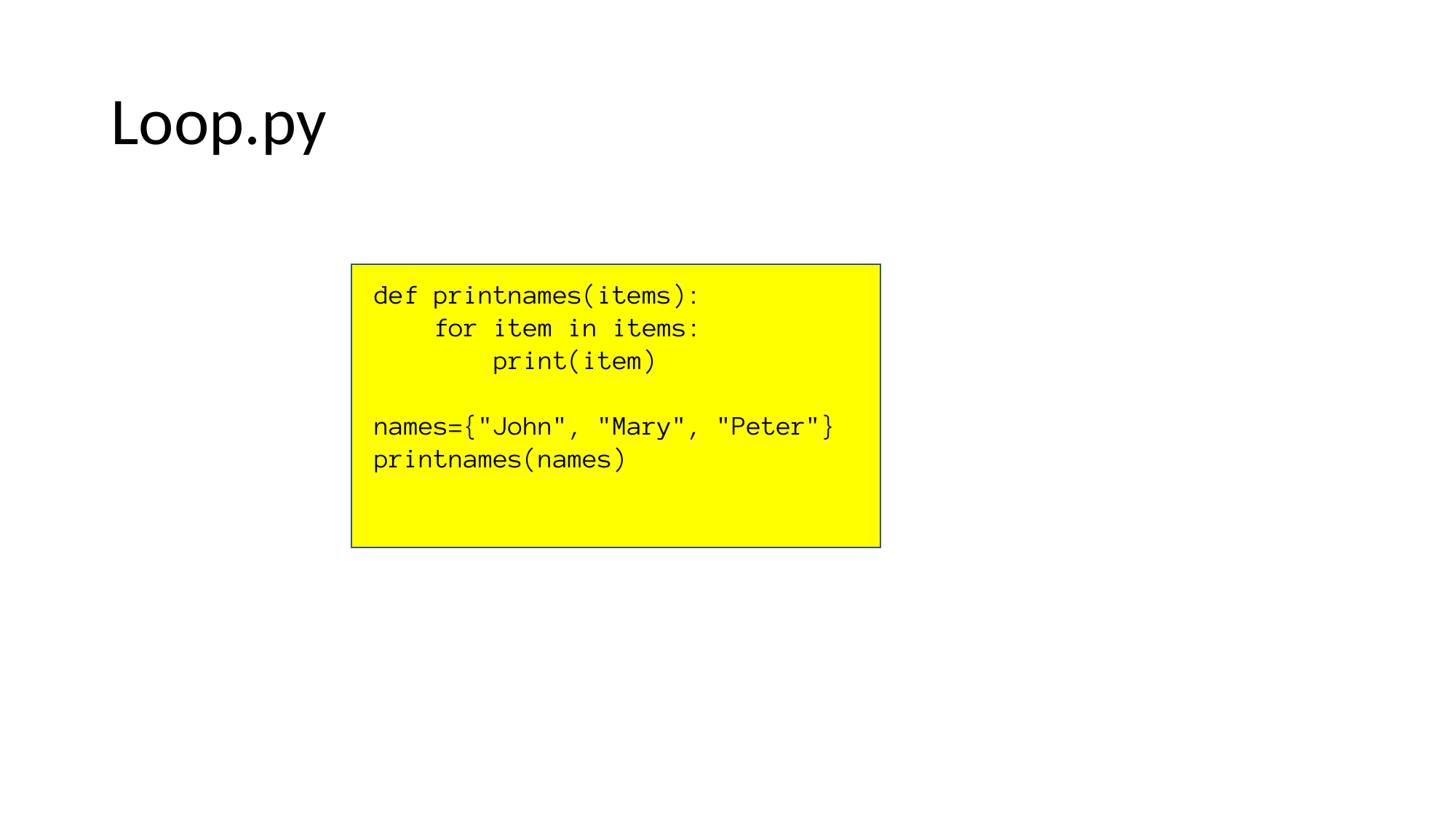

# Loop.py

def printnames(items):
    for item in items:
        print(item)
names={"John", "Mary", "Peter"}
printnames(names)